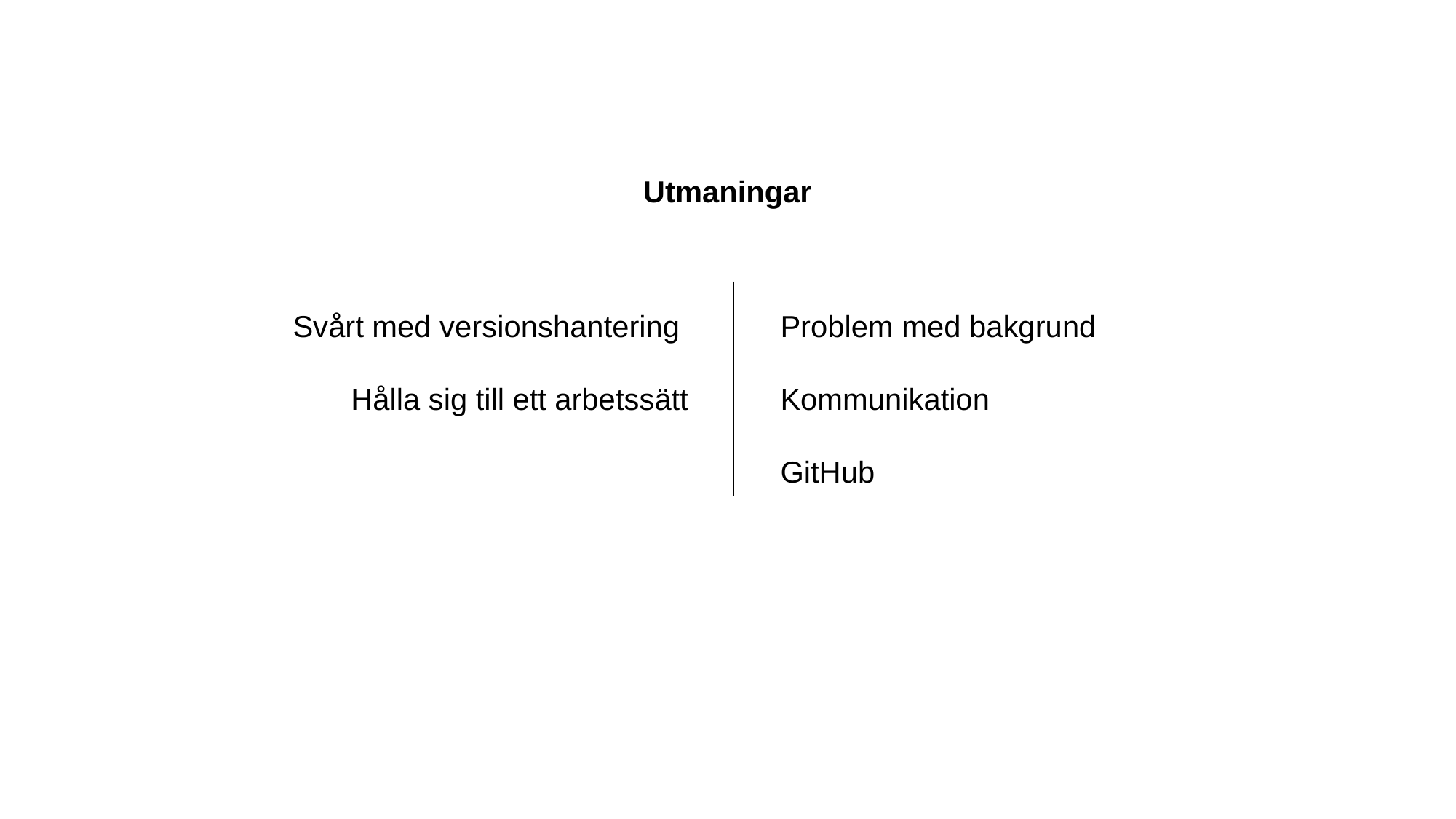

Utmaningar
Svårt med versionshantering

Hålla sig till ett arbetssätt

Problem med bakgrund

Kommunikation

GitHub